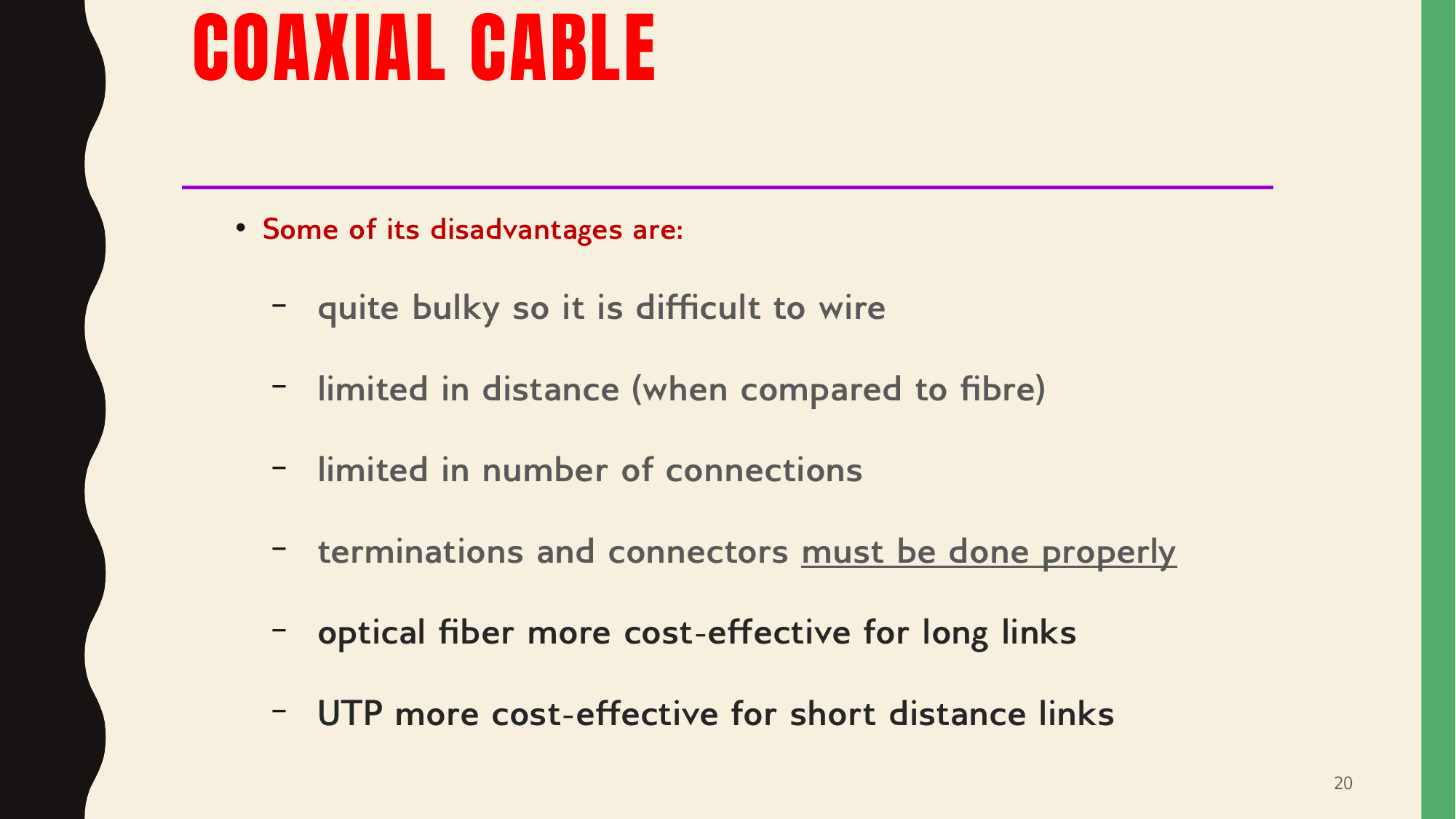

# Coaxial Cable
Some of its disadvantages are:
quite bulky so it is difficult to wire
limited in distance (when compared to fibre)
limited in number of connections
terminations and connectors must be done properly
optical fiber more cost-effective for long links
UTP more cost-effective for short distance links
20